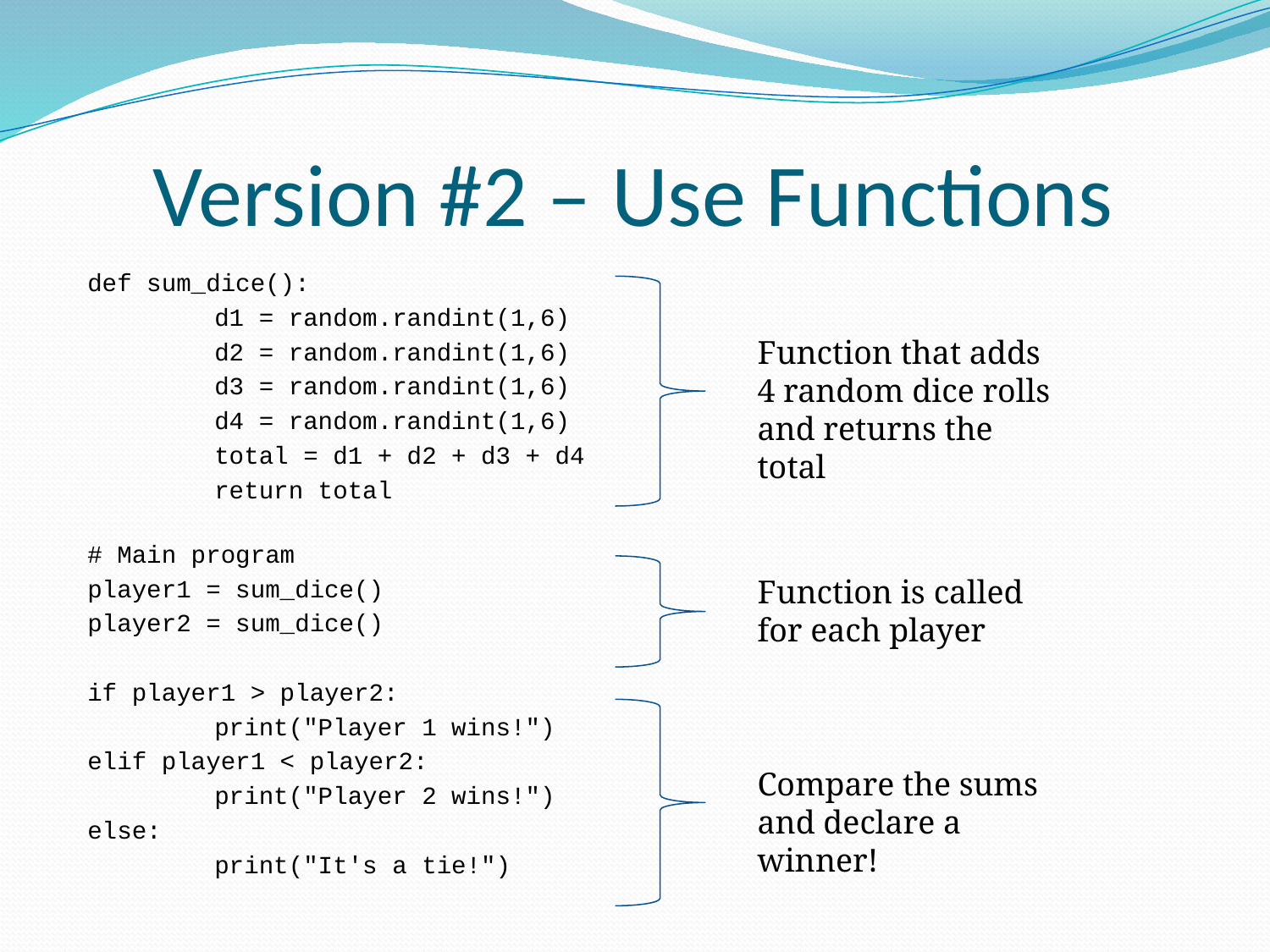

# Version #2 – Use Functions

def sum_dice():
	d1 = random.randint(1,6)
	d2 = random.randint(1,6)
	d3 = random.randint(1,6)
	d4 = random.randint(1,6)
	total = d1 + d2 + d3 + d4
	return total
# Main program
player1 = sum_dice()
player2 = sum_dice()

if player1 > player2:
	print("Player 1 wins!")
elif player1 < player2:
	print("Player 2 wins!")
else:
	print("It's a tie!")

Function that adds 4 random dice rolls and returns the total

Function is called for each player

Compare the sums and declare a winner!